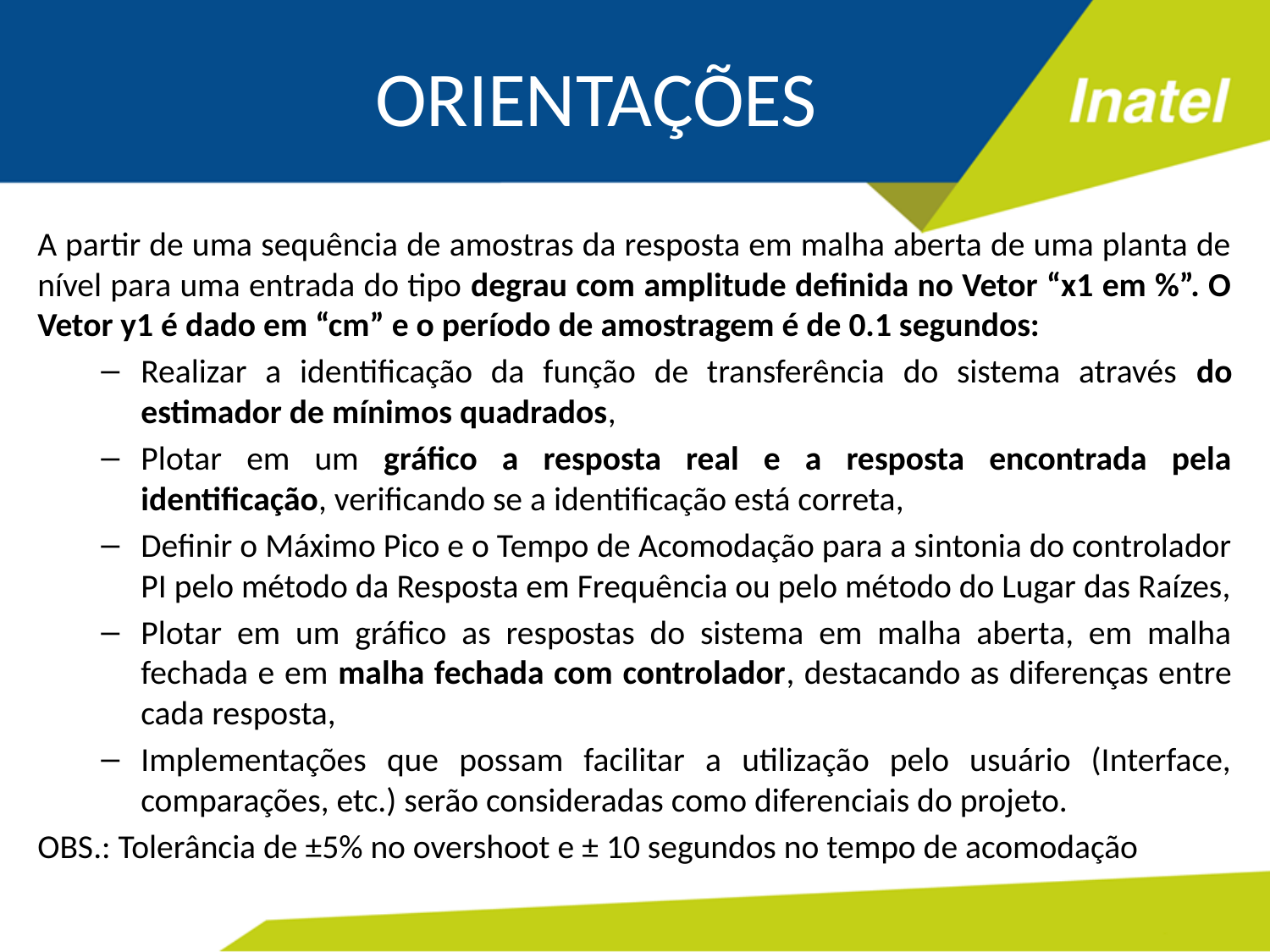

# ORIENTAÇÕES
A partir de uma sequência de amostras da resposta em malha aberta de uma planta de nível para uma entrada do tipo degrau com amplitude definida no Vetor “x1 em %”. O Vetor y1 é dado em “cm” e o período de amostragem é de 0.1 segundos:
Realizar a identificação da função de transferência do sistema através do estimador de mínimos quadrados,
Plotar em um gráfico a resposta real e a resposta encontrada pela identificação, verificando se a identificação está correta,
Definir o Máximo Pico e o Tempo de Acomodação para a sintonia do controlador PI pelo método da Resposta em Frequência ou pelo método do Lugar das Raízes,
Plotar em um gráfico as respostas do sistema em malha aberta, em malha fechada e em malha fechada com controlador, destacando as diferenças entre cada resposta,
Implementações que possam facilitar a utilização pelo usuário (Interface, comparações, etc.) serão consideradas como diferenciais do projeto.
OBS.: Tolerância de ±5% no overshoot e ± 10 segundos no tempo de acomodação